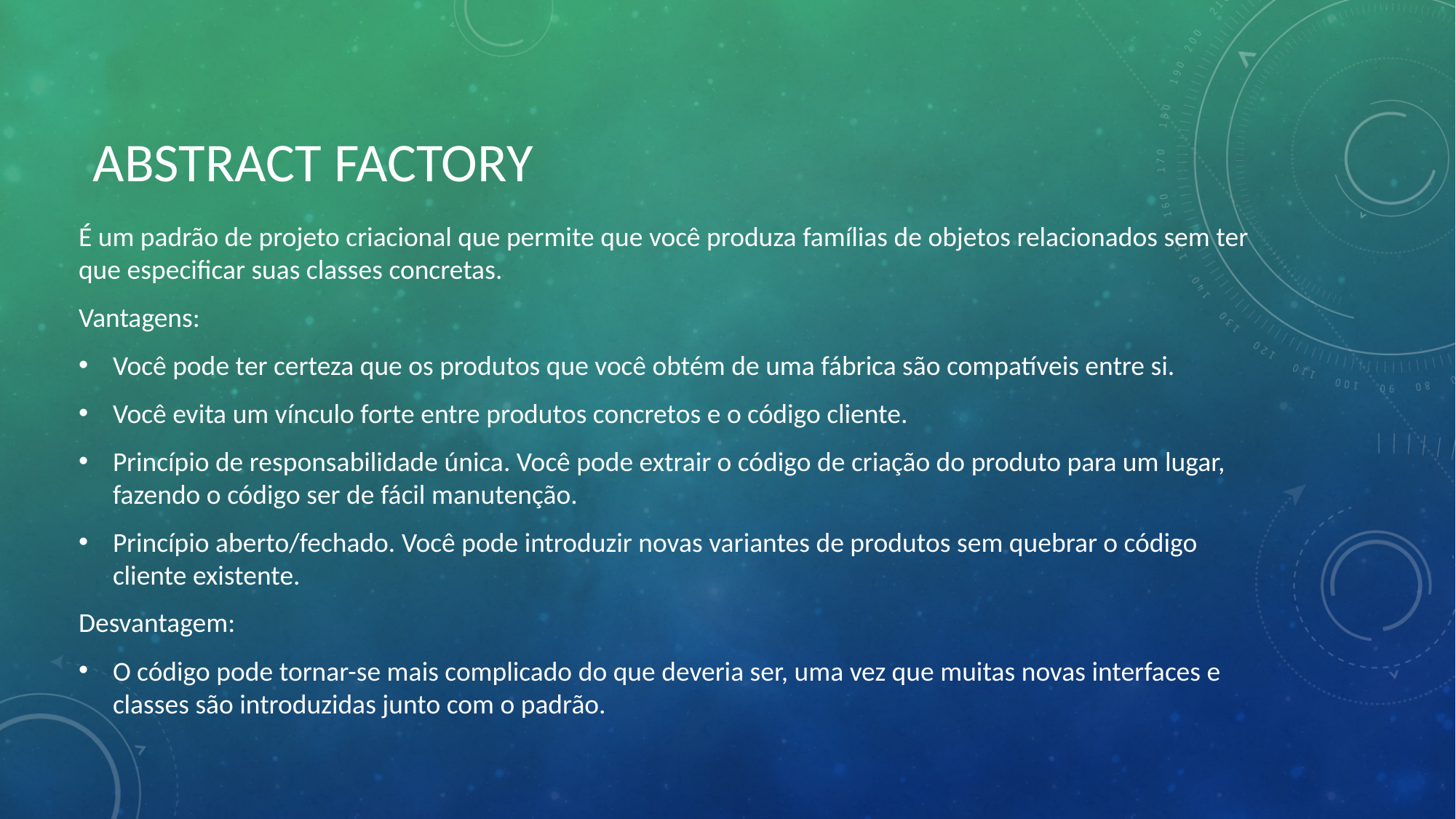

# Abstract Factory
É um padrão de projeto criacional que permite que você produza famílias de objetos relacionados sem ter que especificar suas classes concretas.
Vantagens:
Você pode ter certeza que os produtos que você obtém de uma fábrica são compatíveis entre si.
Você evita um vínculo forte entre produtos concretos e o código cliente.
Princípio de responsabilidade única. Você pode extrair o código de criação do produto para um lugar, fazendo o código ser de fácil manutenção.
Princípio aberto/fechado. Você pode introduzir novas variantes de produtos sem quebrar o código cliente existente.
Desvantagem:
O código pode tornar-se mais complicado do que deveria ser, uma vez que muitas novas interfaces e classes são introduzidas junto com o padrão.